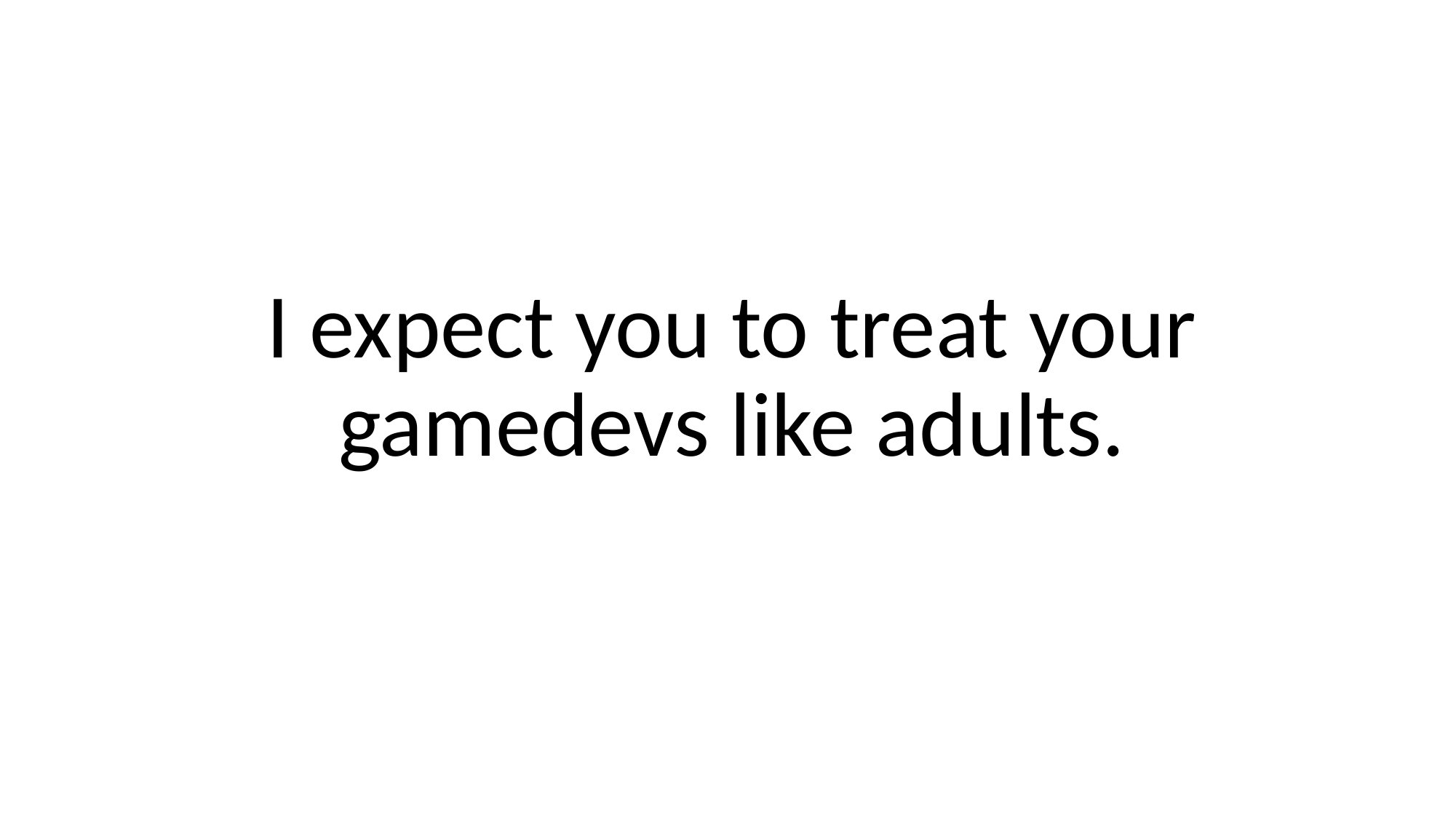

# I expect you to treat your gamedevs like adults.